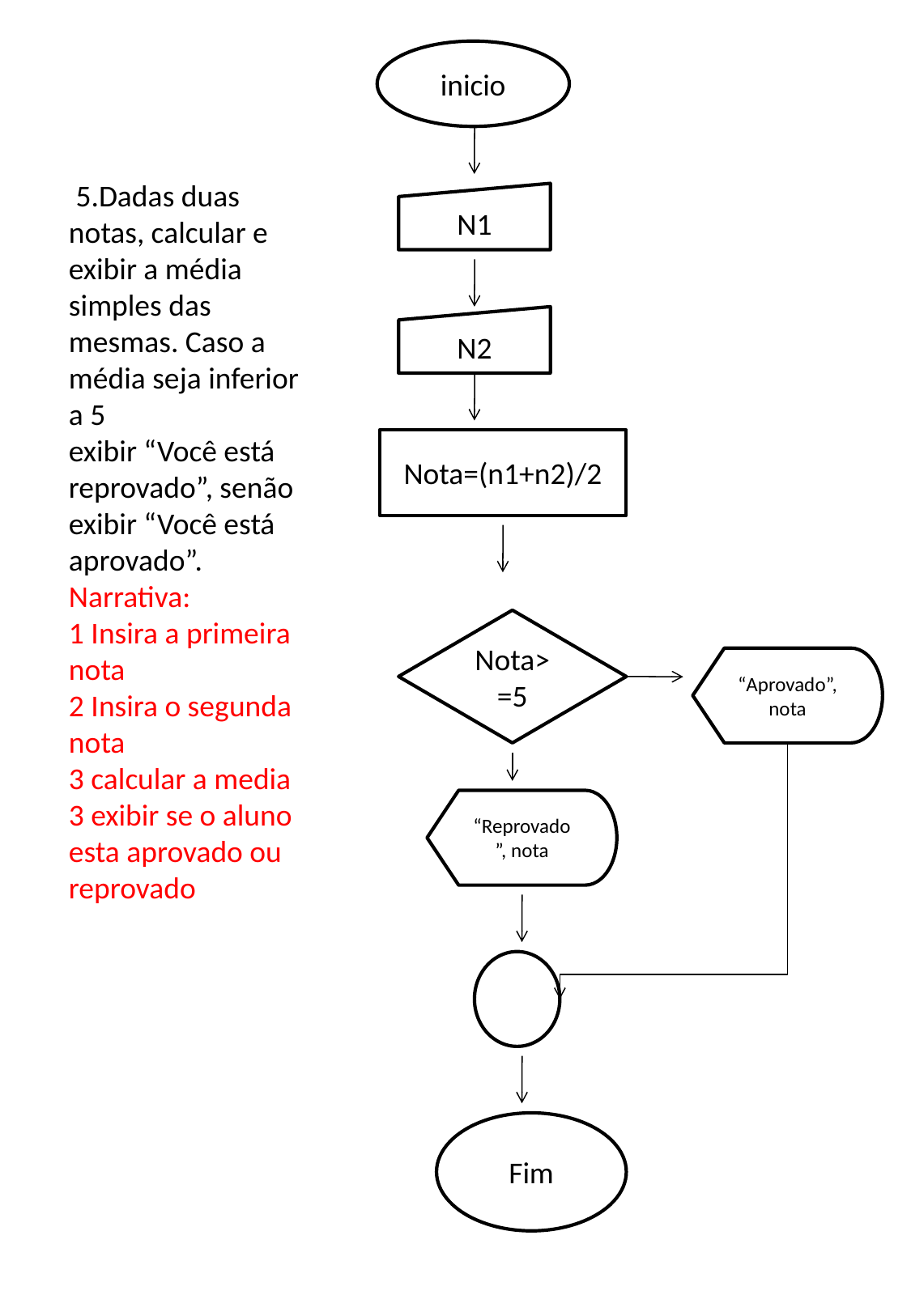

inicio

 5.Dadas duas notas, calcular e exibir a média simples das mesmas. Caso a média seja inferior a 5
exibir “Você está reprovado”, senão exibir “Você está aprovado”. Narrativa:
1 Insira a primeira nota
2 Insira o segunda nota
3 calcular a media
3 exibir se o aluno esta aprovado ou reprovado
N1
N2
Nota=(n1+n2)/2
Nota>=5
“Aprovado”, nota
“Reprovado”, nota

Fim